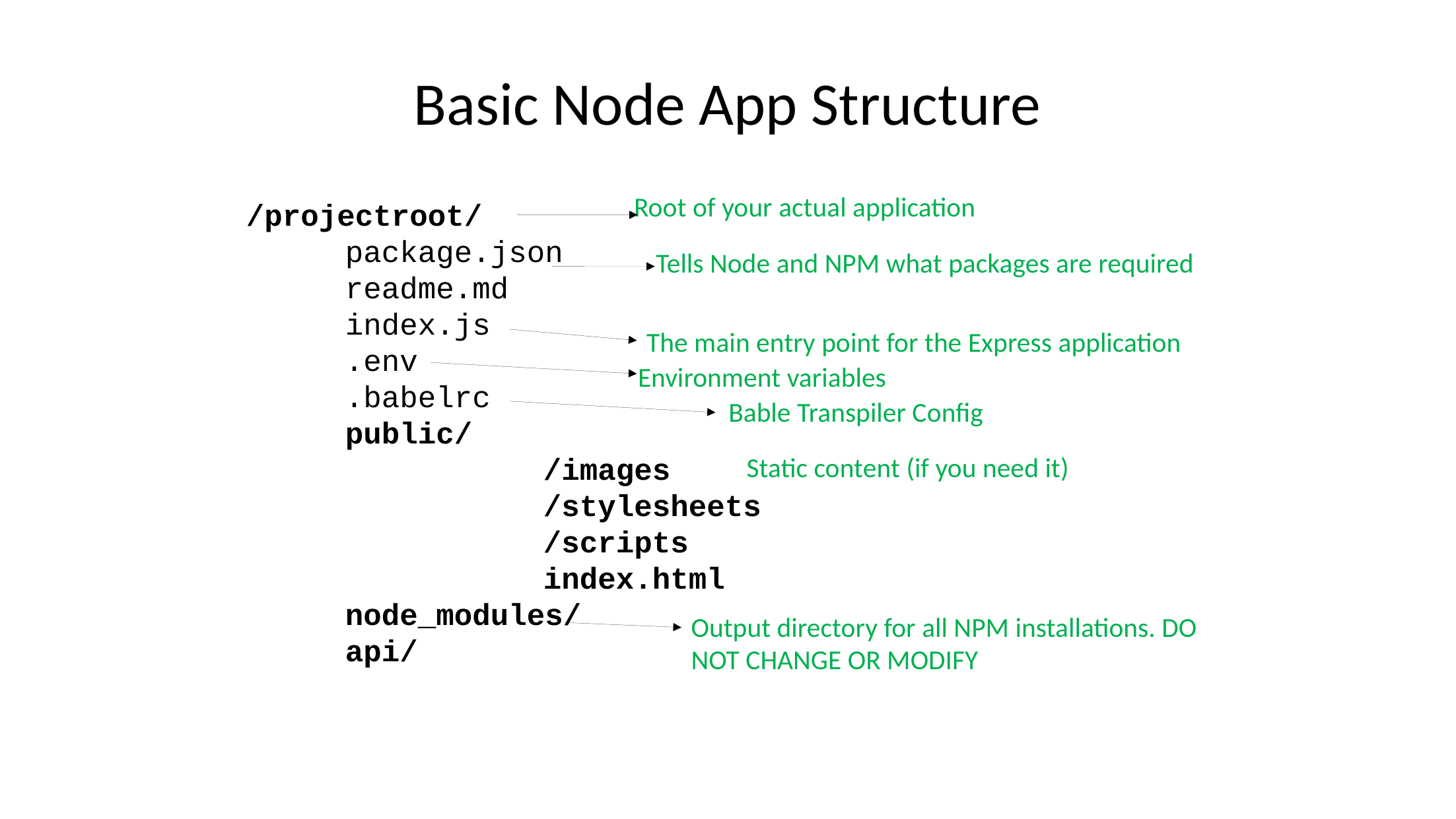

Basic Node App Structure
Root of your actual application
/projectroot/
	package.json
	readme.md
	index.js
	.env
	.babelrc
	public/
			/images
			/stylesheets
			/scripts
			index.html
	node_modules/
	api/

Tells Node and NPM what packages are required

The main entry point for the Express application

Environment variables

Bable Transpiler Config

Static content (if you need it)
Output directory for all NPM installations. DO NOT CHANGE OR MODIFY